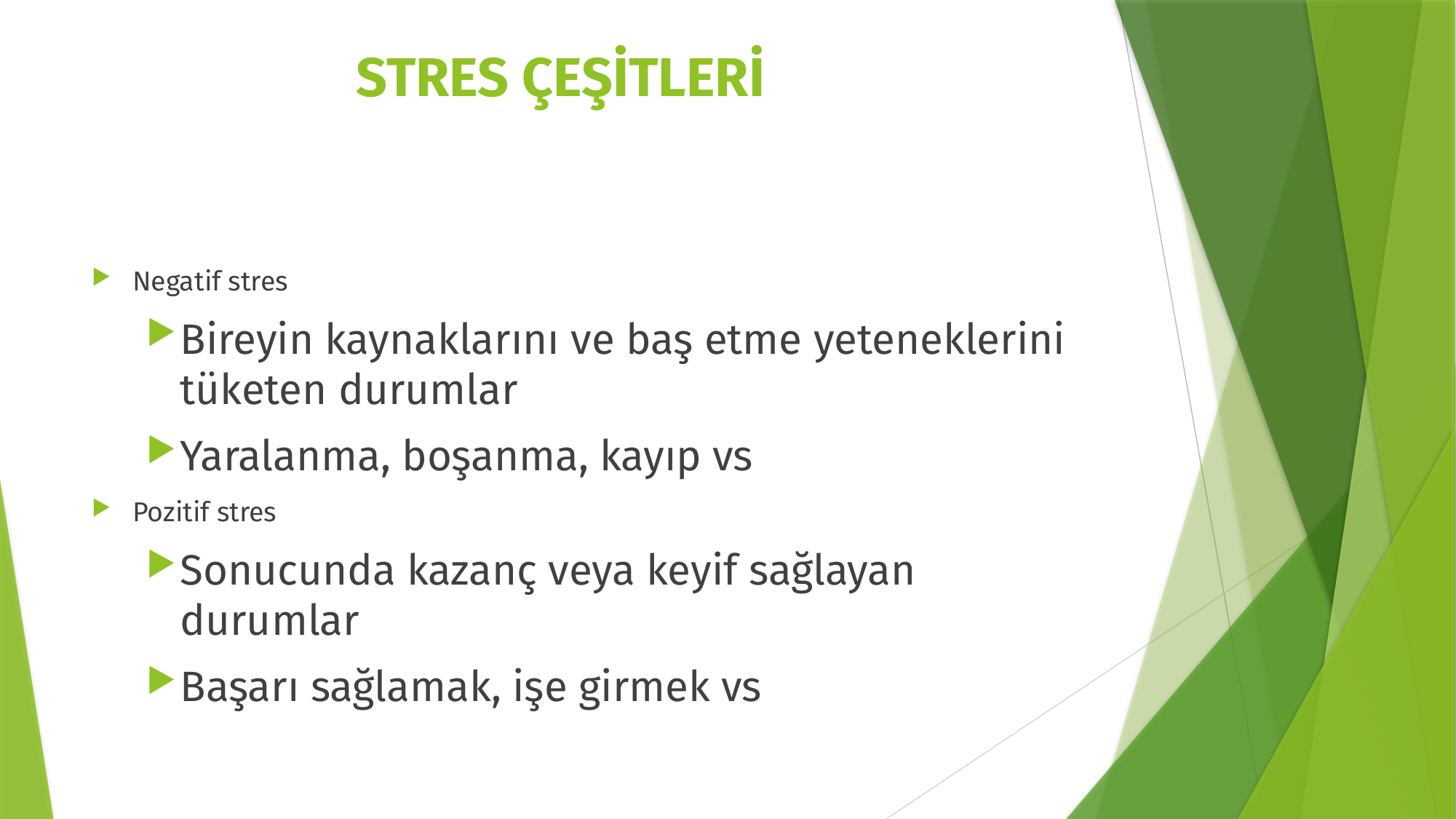

# STRES ÇEŞİTLERİ
Negatif stres
Bireyin kaynaklarını ve baş etme yeteneklerini tüketen durumlar
Yaralanma, boşanma, kayıp vs
Pozitif stres
Sonucunda kazanç veya keyif sağlayan durumlar
Başarı sağlamak, işe girmek vs